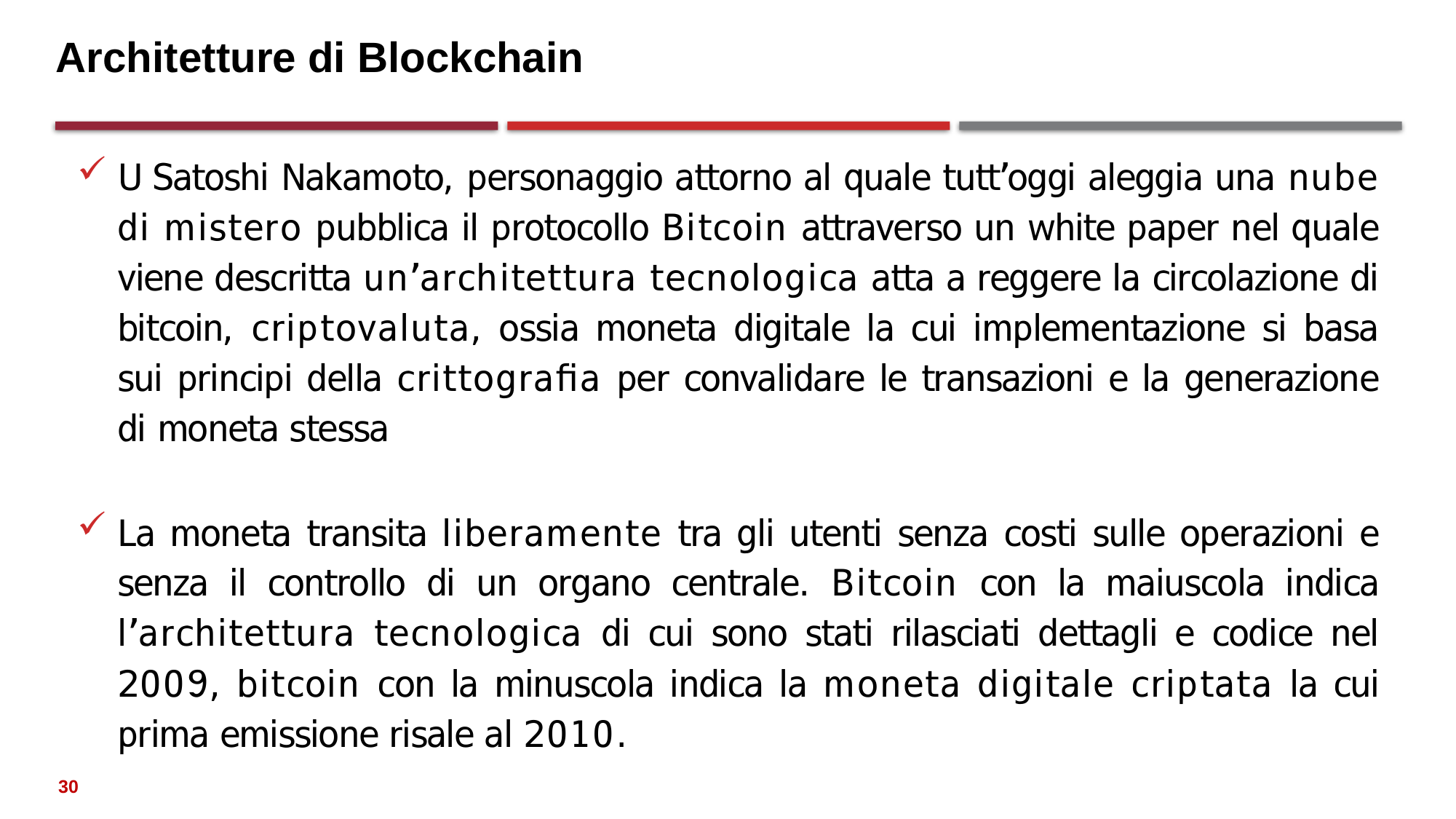

# Architetture di Blockchain
U Satoshi Nakamoto, personaggio attorno al quale tutt’oggi aleggia una nube di mistero pubblica il protocollo Bitcoin attraverso un white paper nel quale viene descritta un’architettura tecnologica atta a reggere la circolazione di bitcoin, criptovaluta, ossia moneta digitale la cui implementazione si basa sui principi della crittografia per convalidare le transazioni e la generazione di moneta stessa
La moneta transita liberamente tra gli utenti senza costi sulle operazioni e senza il controllo di un organo centrale. Bitcoin con la maiuscola indica l’architettura tecnologica di cui sono stati rilasciati dettagli e codice nel 2009, bitcoin con la minuscola indica la moneta digitale criptata la cui prima emissione risale al 2010.
30